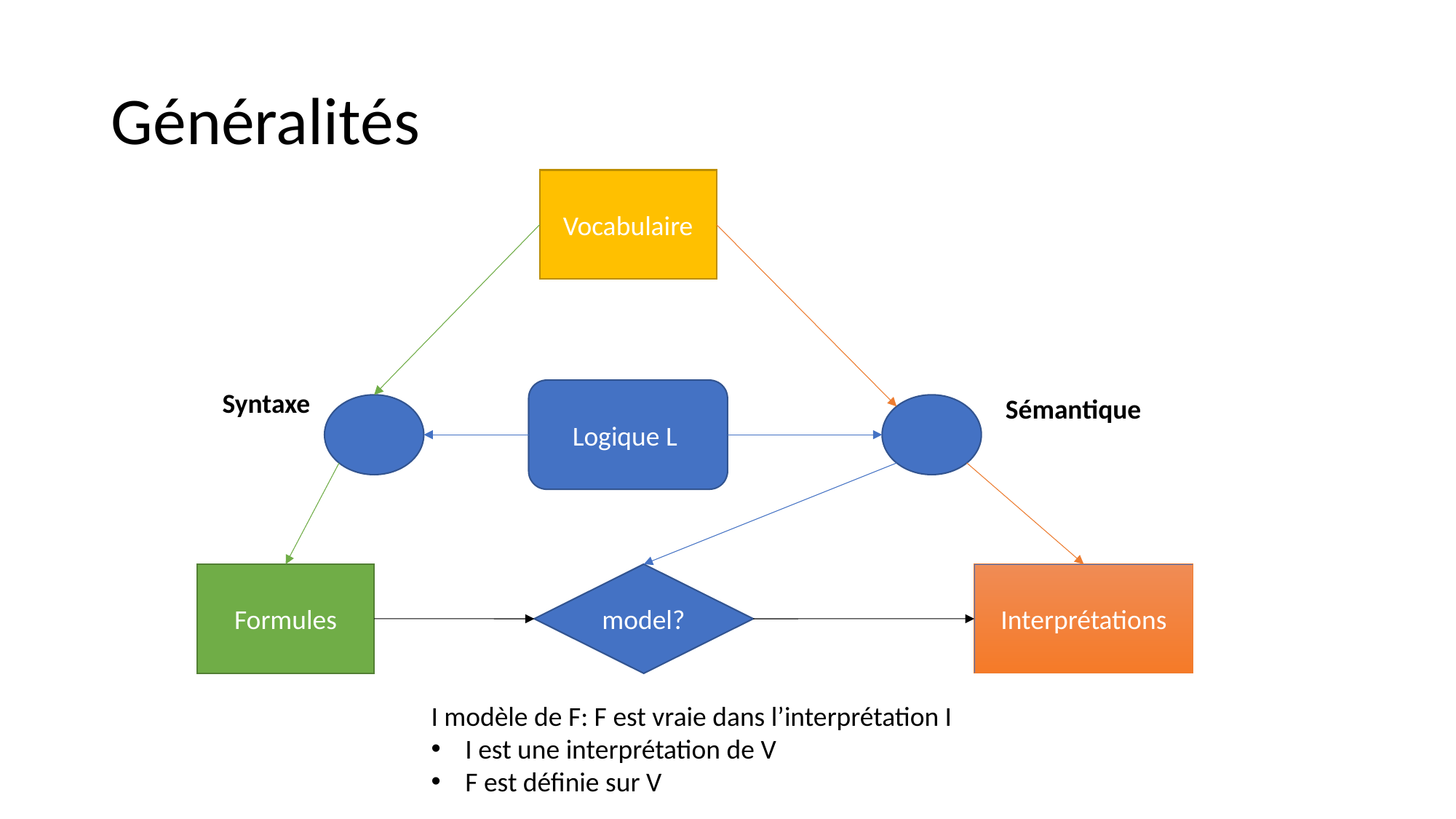

# Généralités
Vocabulaire
Syntaxe
Logique L
Sémantique

Formules
model?
Interprétations
I modèle de F: F est vraie dans l’interprétation I
I est une interprétation de V
F est définie sur V